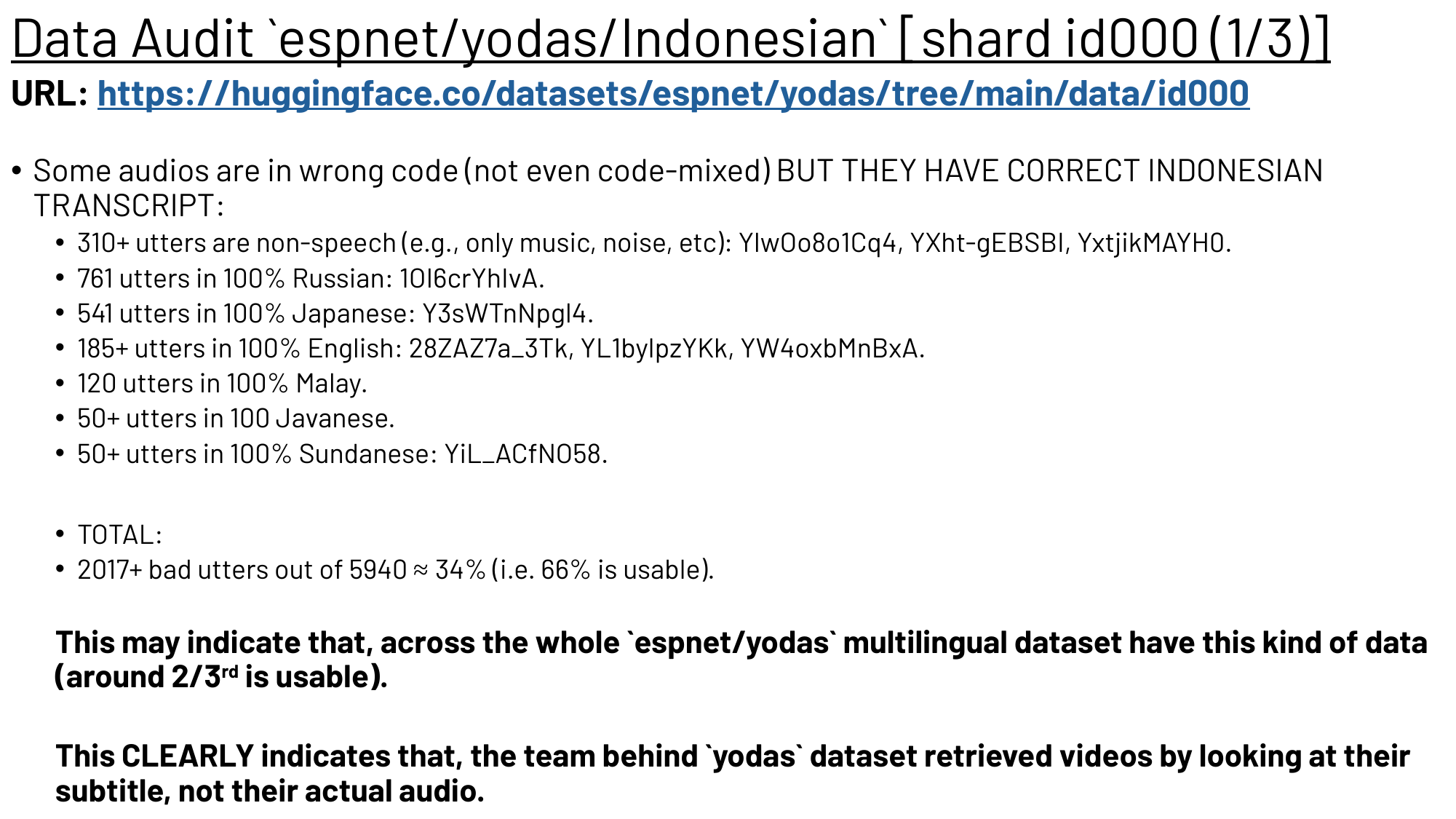

Data Audit `espnet/yodas/Indonesian` [shard id000 (1/3)]
URL: https://huggingface.co/datasets/espnet/yodas/tree/main/data/id000
Some audios are in wrong code (not even code-mixed) BUT THEY HAVE CORRECT INDONESIAN TRANSCRIPT:
310+ utters are non-speech (e.g., only music, noise, etc): YlwOo8o1Cq4, YXht-gEBSBI, YxtjikMAYH0.
761 utters in 100% Russian: 1OI6crYhIvA.
541 utters in 100% Japanese: Y3sWTnNpgl4.
185+ utters in 100% English: 28ZAZ7a_3Tk, YL1bylpzYKk, YW4oxbMnBxA.
120 utters in 100% Malay.
50+ utters in 100 Javanese.
50+ utters in 100% Sundanese: YiL_ACfNO58.

TOTAL:
2017+ bad utters out of 5940 ≈ 34% (i.e. 66% is usable).

This may indicate that, across the whole `espnet/yodas` multilingual dataset have this kind of data (around 2/3rd is usable).

This CLEARLY indicates that, the team behind `yodas` dataset retrieved videos by looking at their subtitle, not their actual audio.